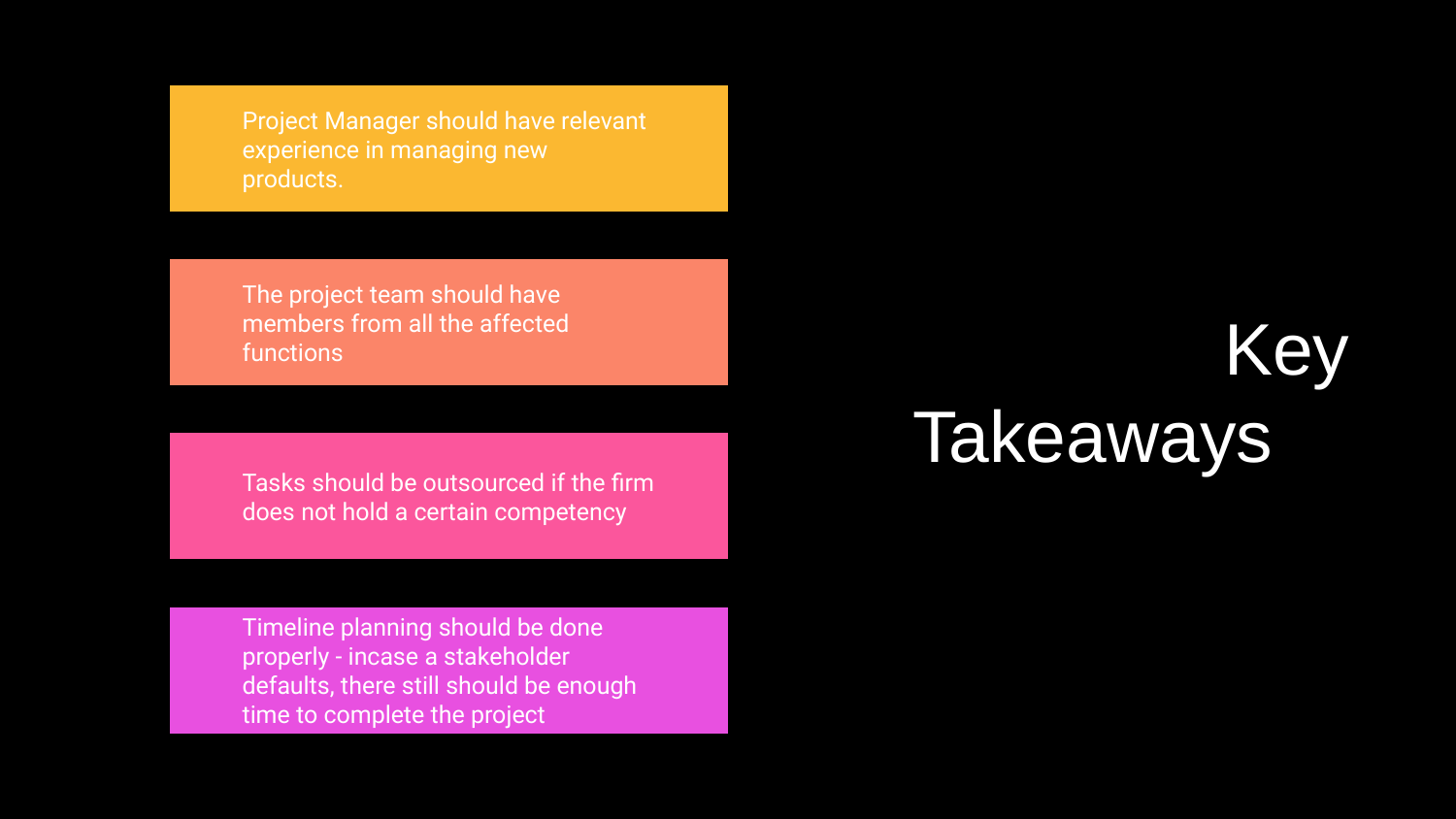

Project Manager should have relevant experience in managing new products.

The project team should have members from all the affected functions

Key Takeaways
Tasks should be outsourced if the firm does not hold a certain competency

Timeline planning should be done properly - incase a stakeholder defaults, there still should be enough time to complete the project